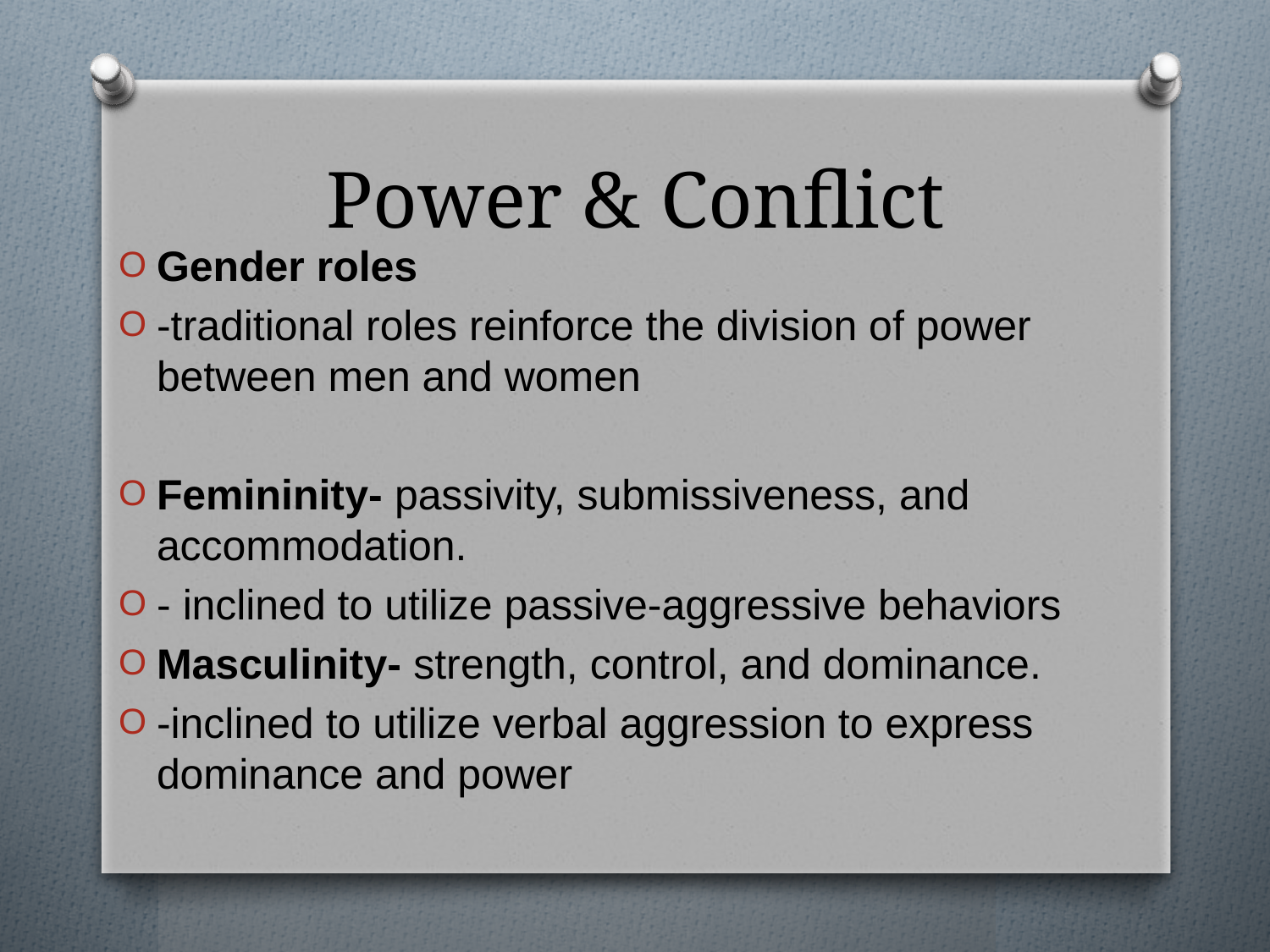

# Power & Conflict
Gender roles
-traditional roles reinforce the division of power between men and women

Femininity- passivity, submissiveness, and accommodation.
- inclined to utilize passive-aggressive behaviors
Masculinity- strength, control, and dominance.
-inclined to utilize verbal aggression to express dominance and power